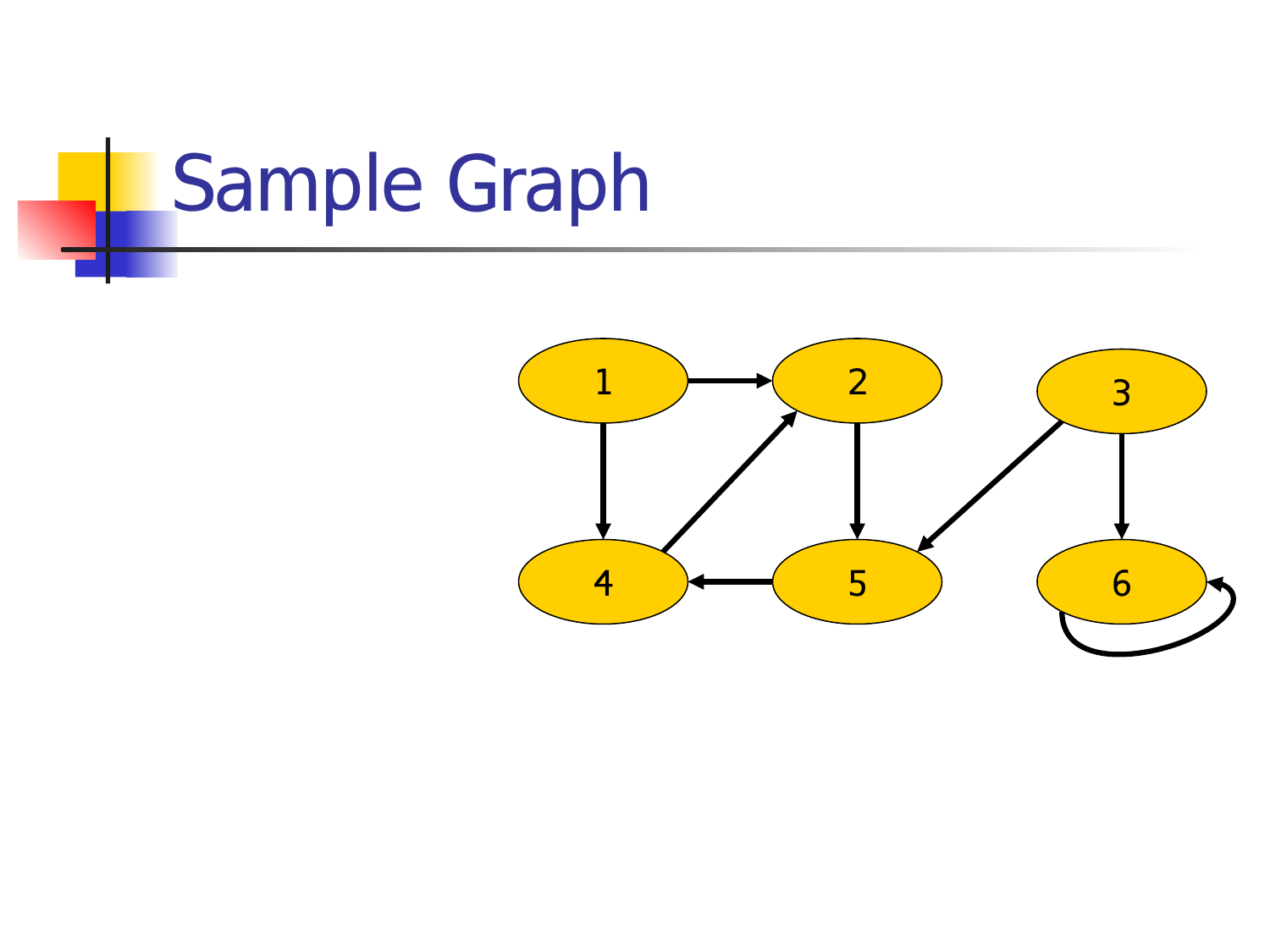

# Sample Graph

1
2
3

4
5
6